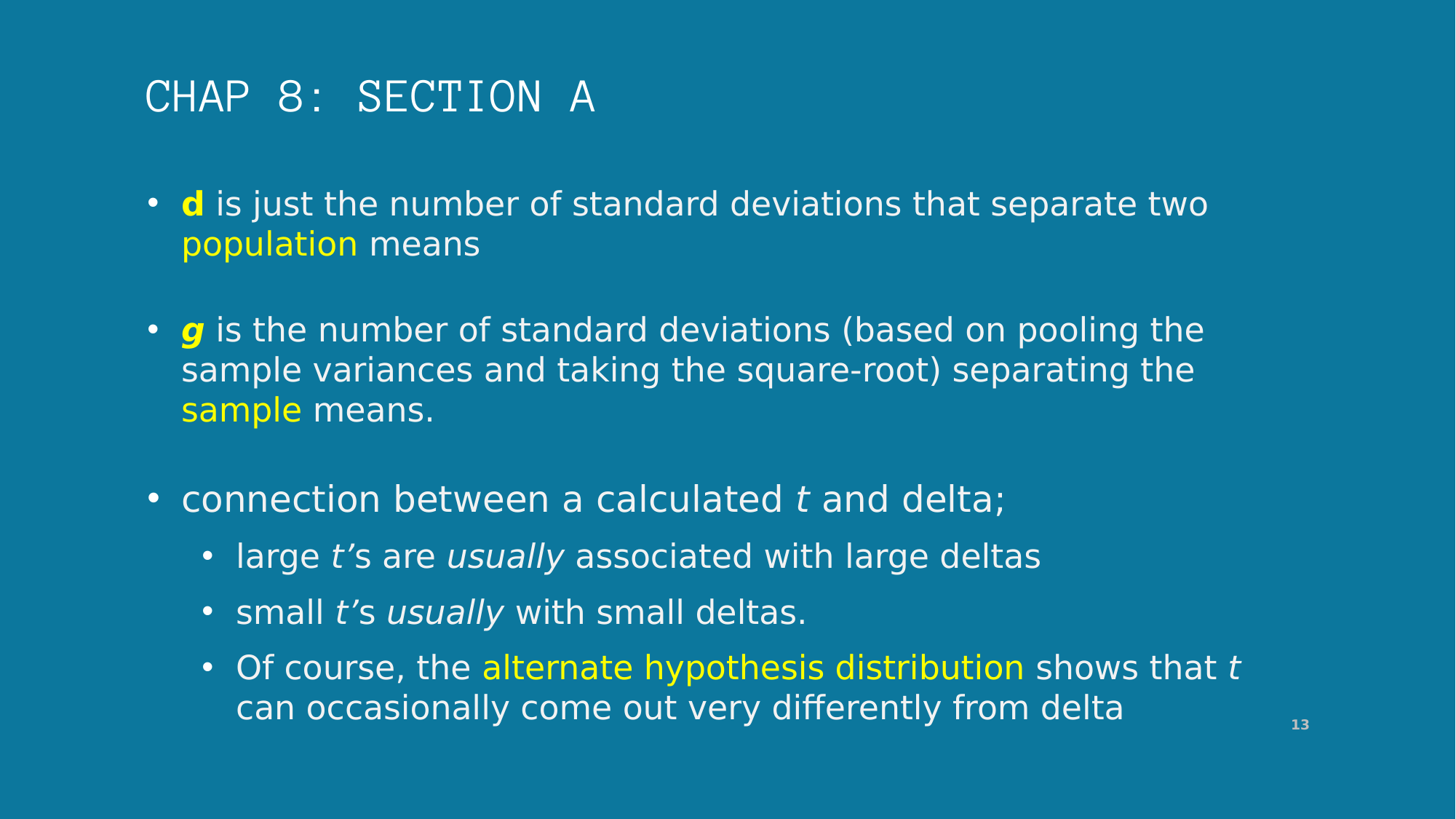

# Chap 8: section A
d is just the number of standard deviations that separate two population means

g is the number of standard deviations (based on pooling the sample variances and taking the square-root) separating the sample means.

connection between a calculated t and delta;
large t’s are usually associated with large deltas
small t’s usually with small deltas.
Of course, the alternate hypothesis distribution shows that t can occasionally come out very differently from delta
13